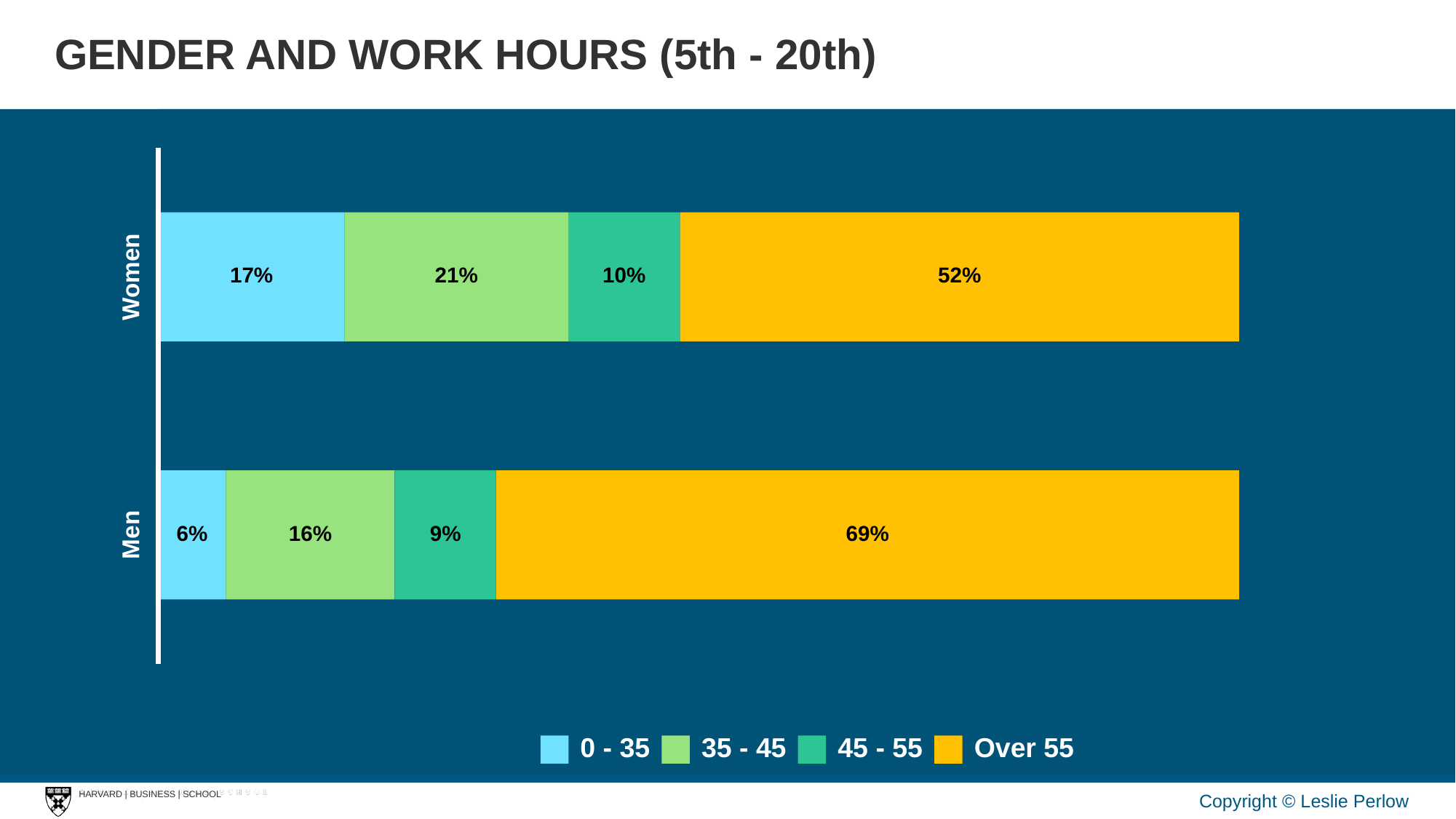

# GENDER AND WORK HOURS (5th - 20th)

Women
17%
21%
10%
52%

Men
6%
16%
9%
69%

Over 55
0 - 35
35 - 45
45 - 55